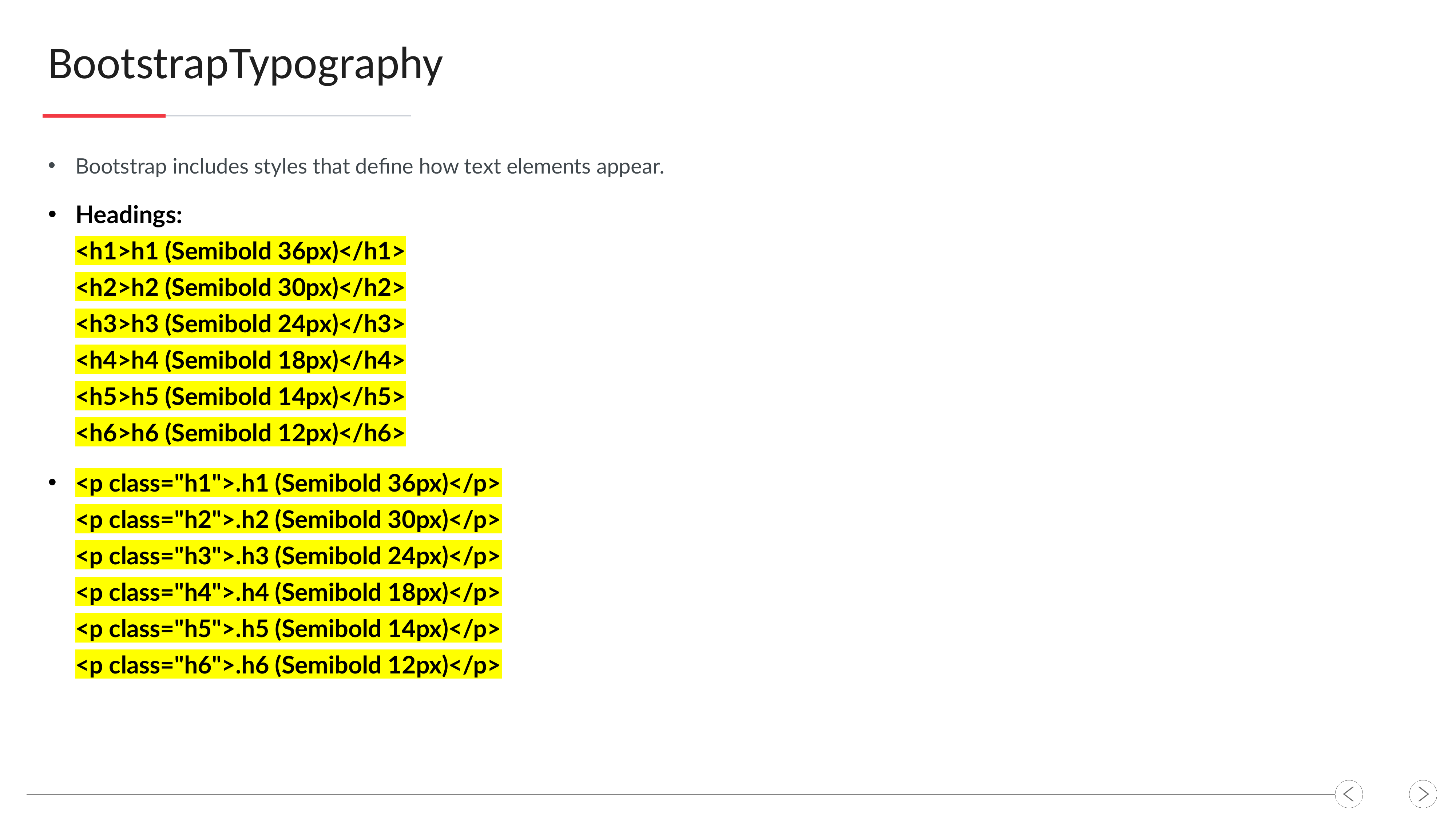

BootstrapTypography
Bootstrap includes styles that define how text elements appear.
Headings:
<h1>h1 (Semibold 36px)</h1>
<h2>h2 (Semibold 30px)</h2>
<h3>h3 (Semibold 24px)</h3>
<h4>h4 (Semibold 18px)</h4>
<h5>h5 (Semibold 14px)</h5>
<h6>h6 (Semibold 12px)</h6>
<p class="h1">.h1 (Semibold 36px)</p>
<p class="h2">.h2 (Semibold 30px)</p>
<p class="h3">.h3 (Semibold 24px)</p>
<p class="h4">.h4 (Semibold 18px)</p>
<p class="h5">.h5 (Semibold 14px)</p>
<p class="h6">.h6 (Semibold 12px)</p>